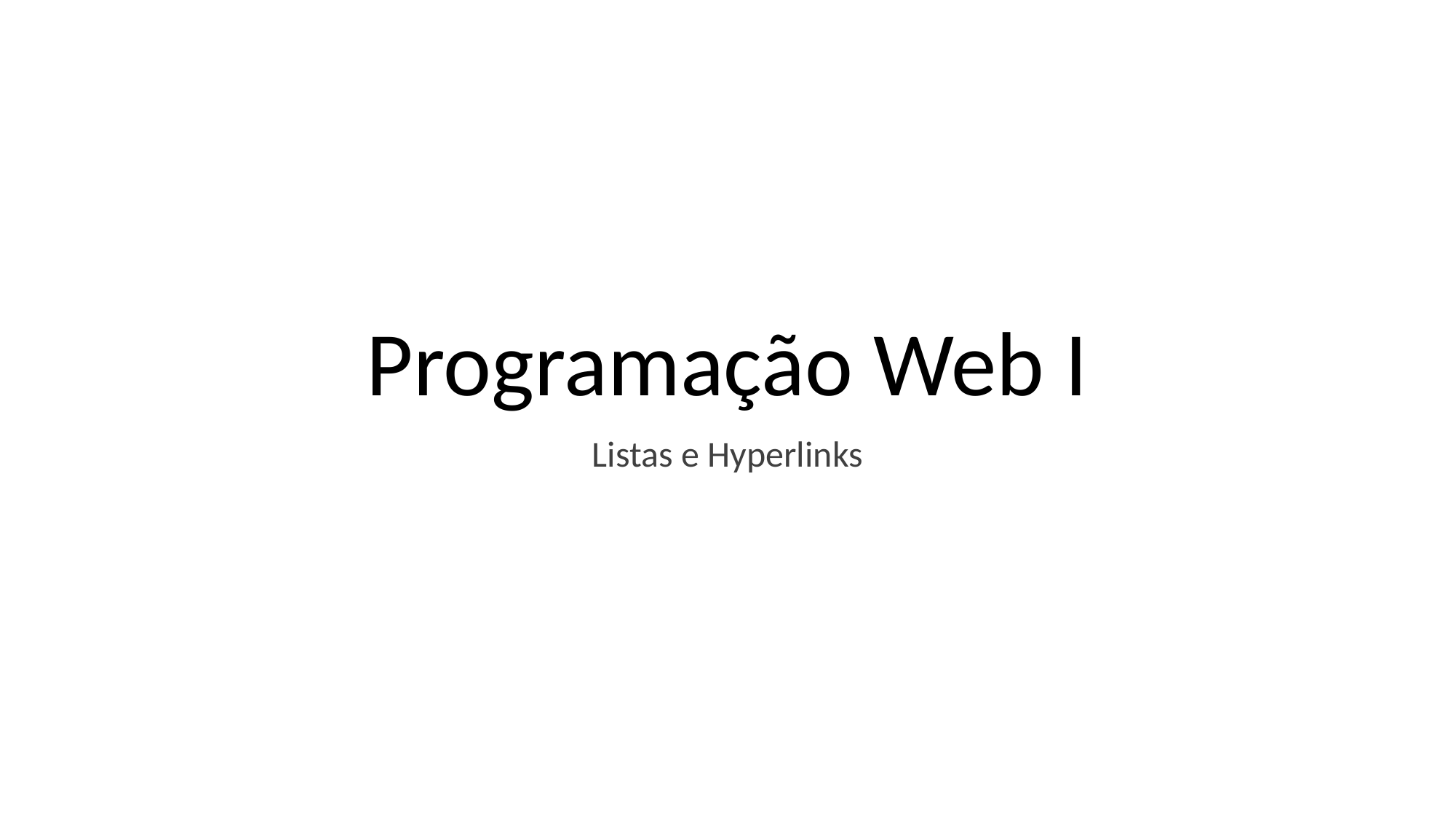

# Programação Web I
Listas e Hyperlinks